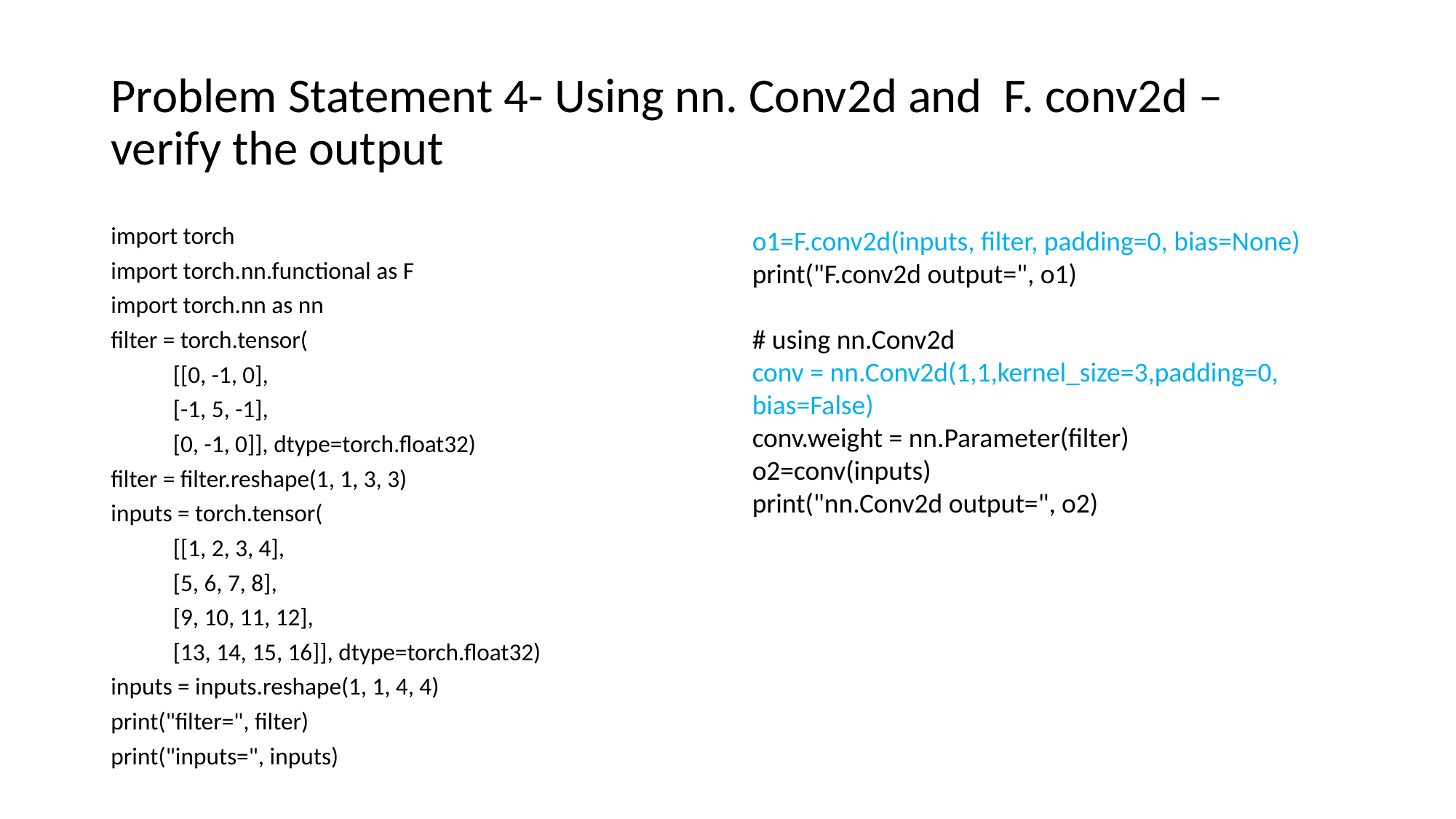

# Problem Statement 4- Using nn. Conv2d and  F. conv2d – verify the output
import torch
import torch.nn.functional as F
import torch.nn as nn
filter = torch.tensor(
	[[0, -1, 0],
	[-1, 5, -1],
	[0, -1, 0]], dtype=torch.float32)
filter = filter.reshape(1, 1, 3, 3)
inputs = torch.tensor(
	[[1, 2, 3, 4],
	[5, 6, 7, 8],
	[9, 10, 11, 12],
	[13, 14, 15, 16]], dtype=torch.float32)
inputs = inputs.reshape(1, 1, 4, 4)
print("filter=", filter)
print("inputs=", inputs)

o1=F.conv2d(inputs, filter, padding=0, bias=None)
print("F.conv2d output=", o1)

# using nn.Conv2d
conv = nn.Conv2d(1,1,kernel_size=3,padding=0, bias=False)
conv.weight = nn.Parameter(filter)
o2=conv(inputs)
print("nn.Conv2d output=", o2)